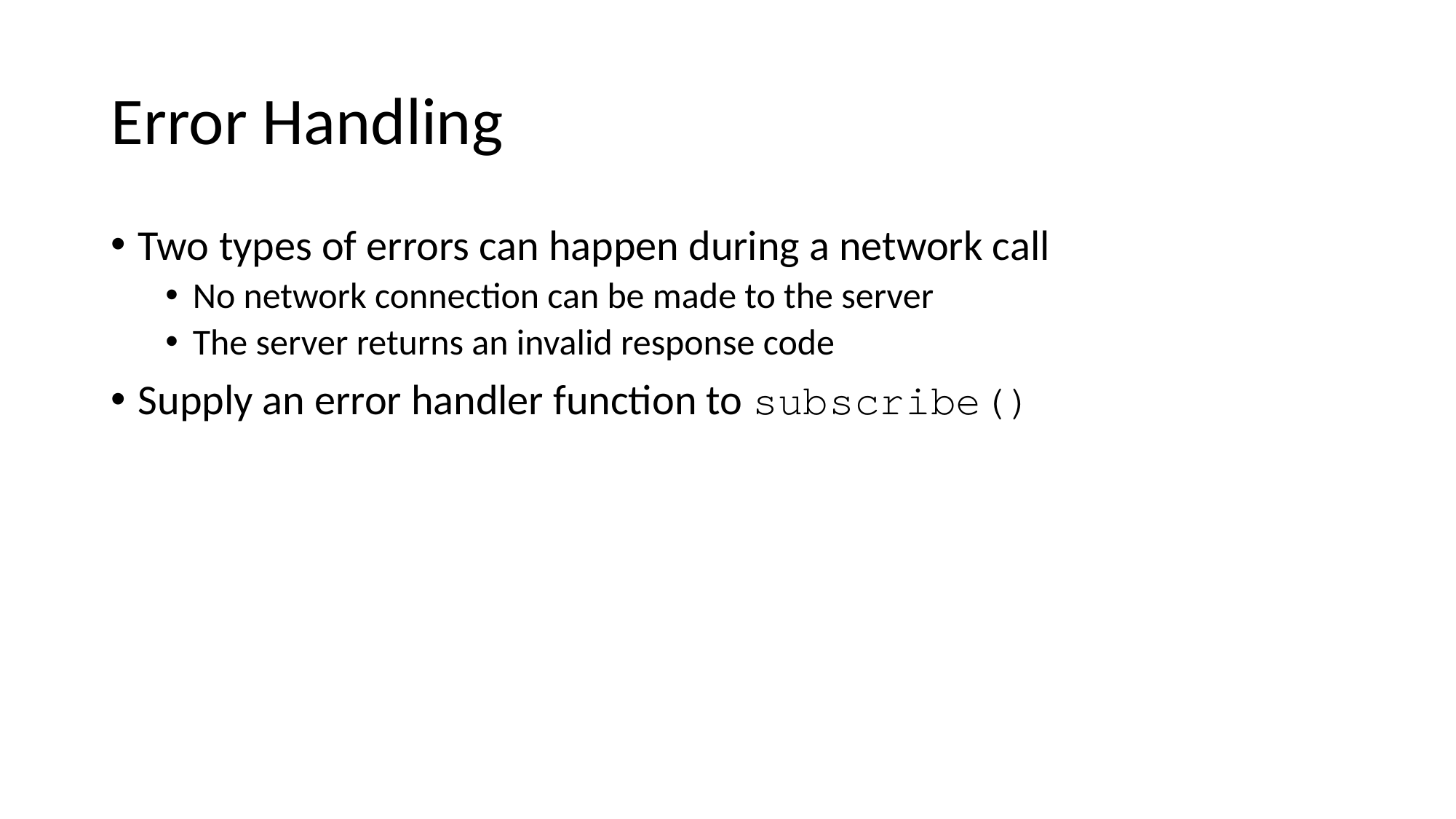

# Error Handling
Two types of errors can happen during a network call
No network connection can be made to the server
The server returns an invalid response code
Supply an error handler function to subscribe()